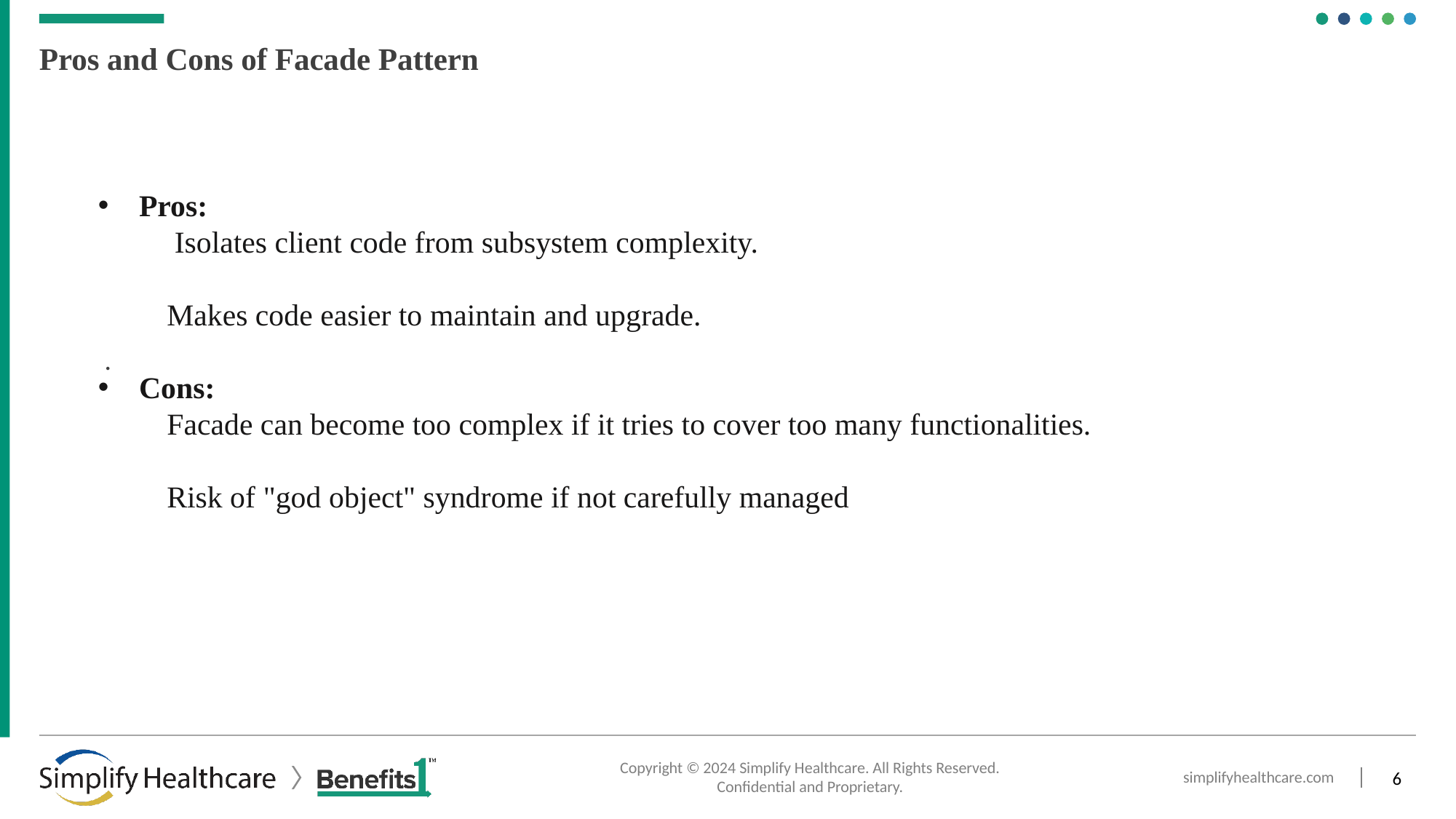

# Pros and Cons of Facade Pattern
Pros:
          Isolates client code from subsystem complexity.

         Makes code easier to maintain and upgrade.

Cons:
         Facade can become too complex if it tries to cover too many functionalities.

         Risk of "god object" syndrome if not carefully managed
.